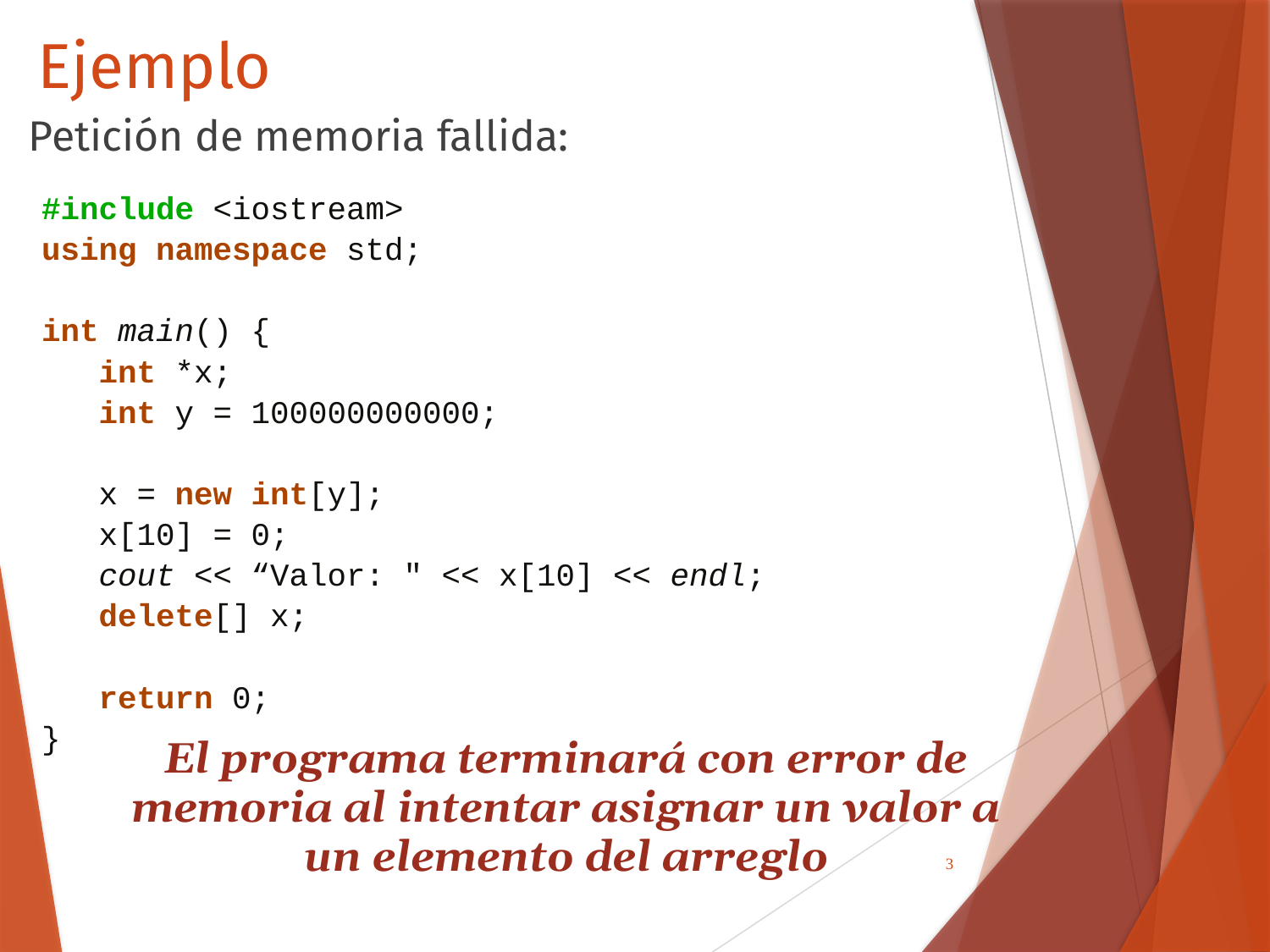

# Ejemplo
Petición de memoria fallida:
#include <iostream>
using namespace std;

int main() {
   int *x;
   int y = 100000000000;

   x = new int[y];
   x[10] = 0;
   cout << “Valor: " << x[10] << endl;
   delete[] x;

   return 0;
}
El programa terminará con error de memoria al intentar asignar un valor a un elemento del arreglo
3